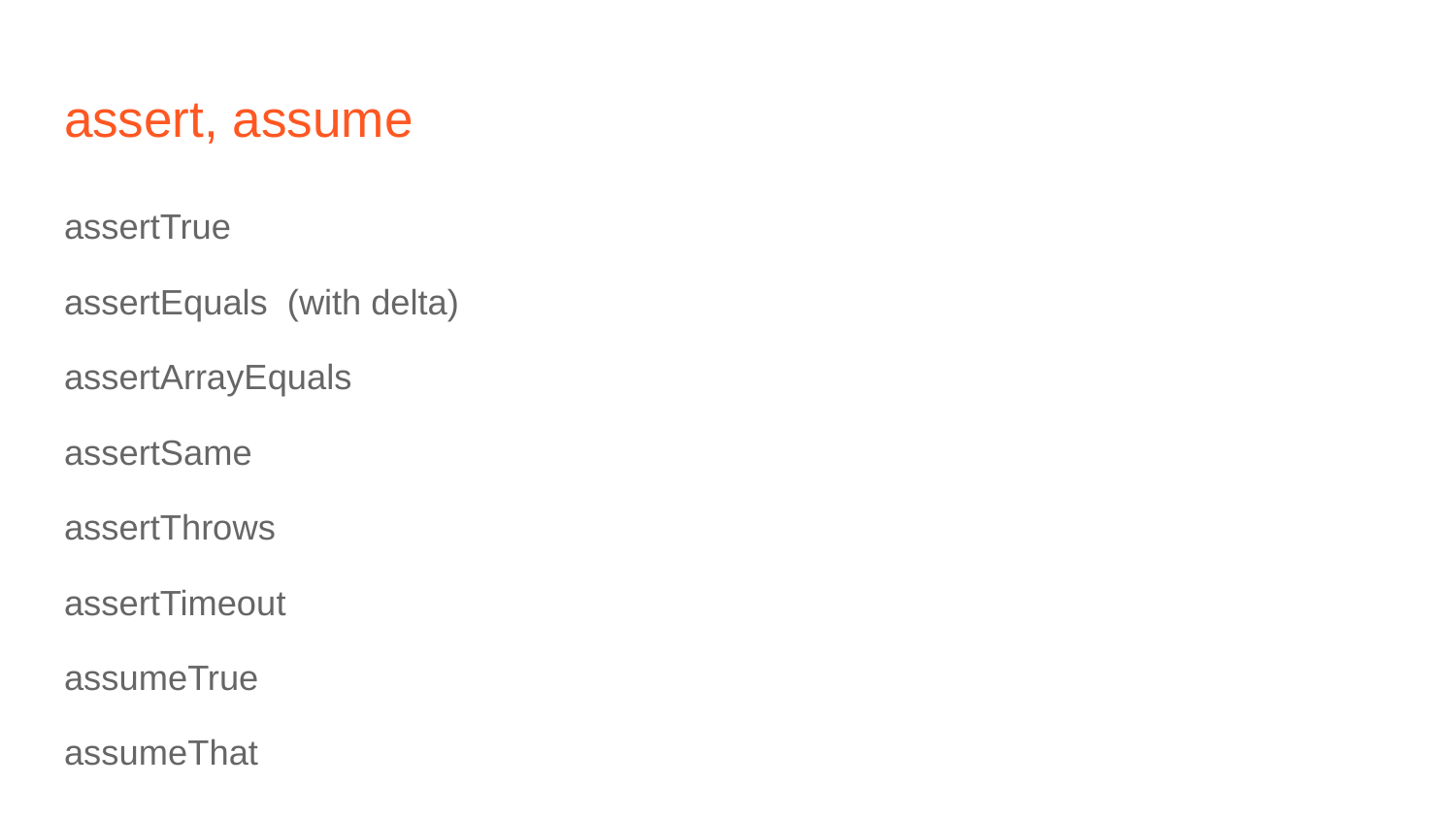

# assert, assume
assertTrue
assertEquals  (with delta)
assertArrayEquals
assertSame
assertThrows
assertTimeout
assumeTrue
assumeThat